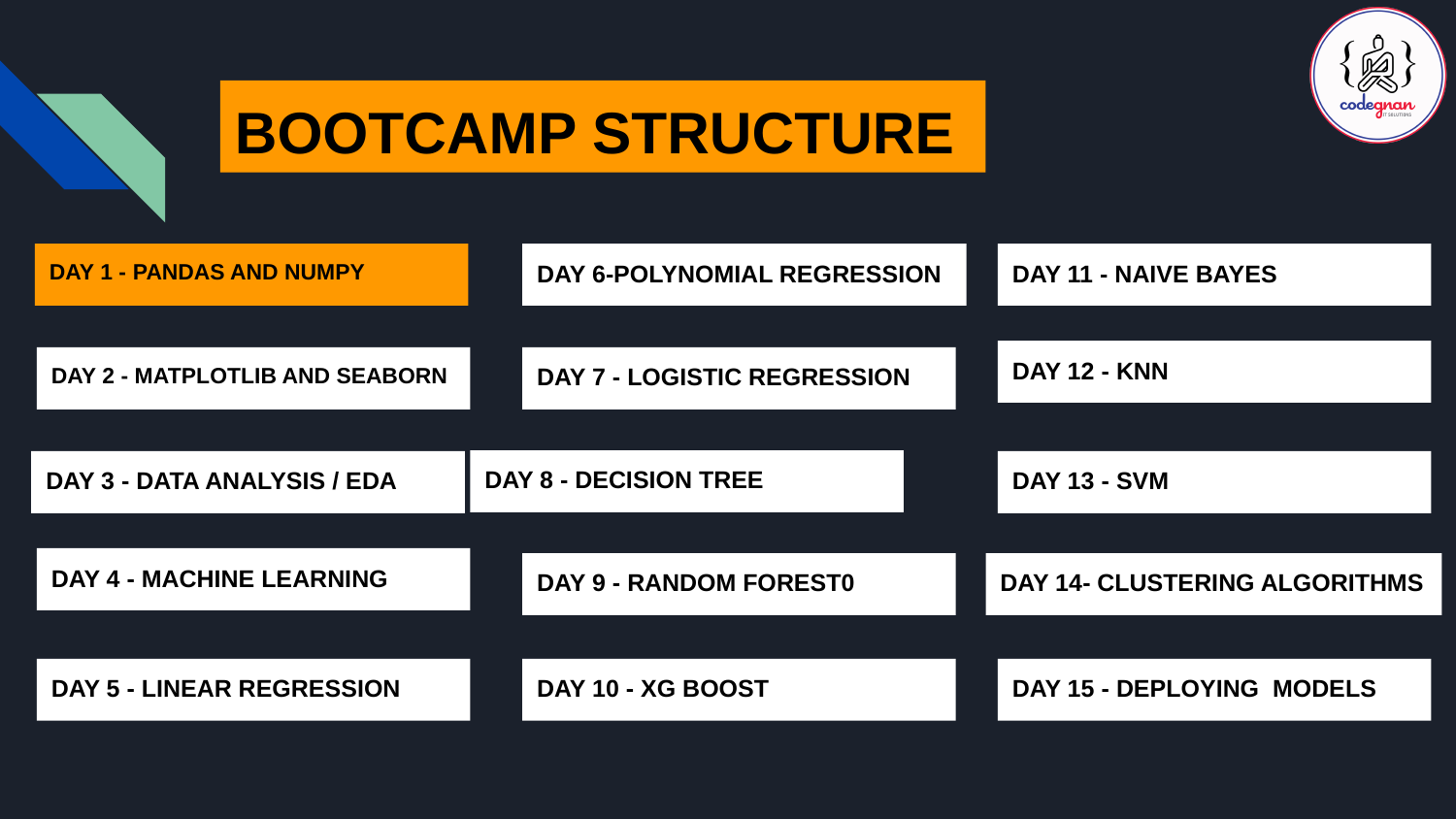

BOOTCAMP STRUCTURE
DAY 1 - PANDAS AND NUMPY
DAY 6-POLYNOMIAL REGRESSION
DAY 11 - NAIVE BAYES
DAY 12 - KNN
DAY 2 - MATPLOTLIB AND SEABORN
DAY 7 - LOGISTIC REGRESSION
DAY 8 - DECISION TREE
DAY 3 - DATA ANALYSIS / EDA
DAY 13 - SVM
DAY 4 - MACHINE LEARNING
DAY 9 - RANDOM FOREST0
DAY 14- CLUSTERING ALGORITHMS
DAY 5 - LINEAR REGRESSION
DAY 10 - XG BOOST
DAY 15 - DEPLOYING  MODELS